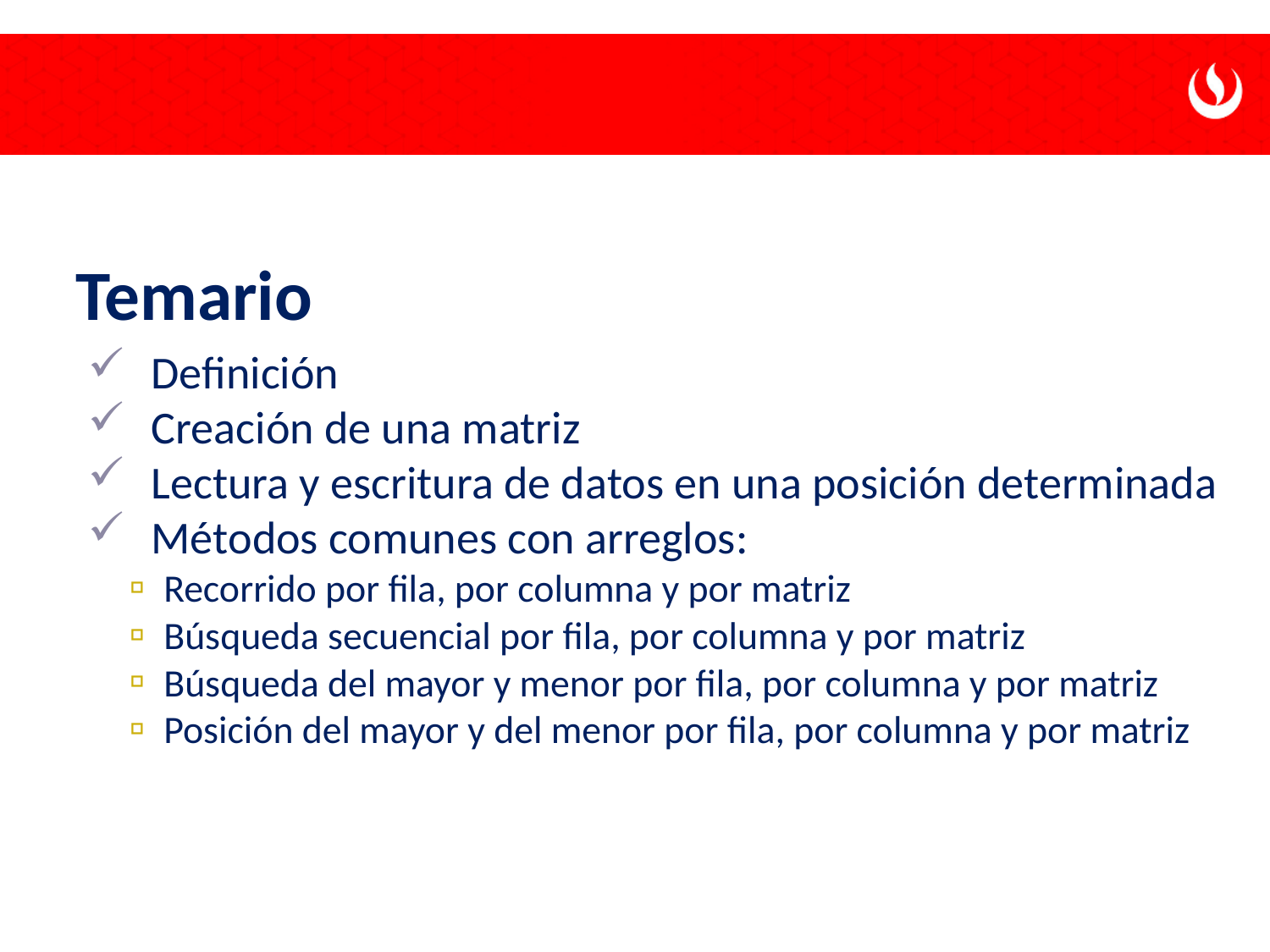

Temario
Definición
Creación de una matriz
Lectura y escritura de datos en una posición determinada
Métodos comunes con arreglos:
Recorrido por fila, por columna y por matriz
Búsqueda secuencial por fila, por columna y por matriz
Búsqueda del mayor y menor por fila, por columna y por matriz
Posición del mayor y del menor por fila, por columna y por matriz